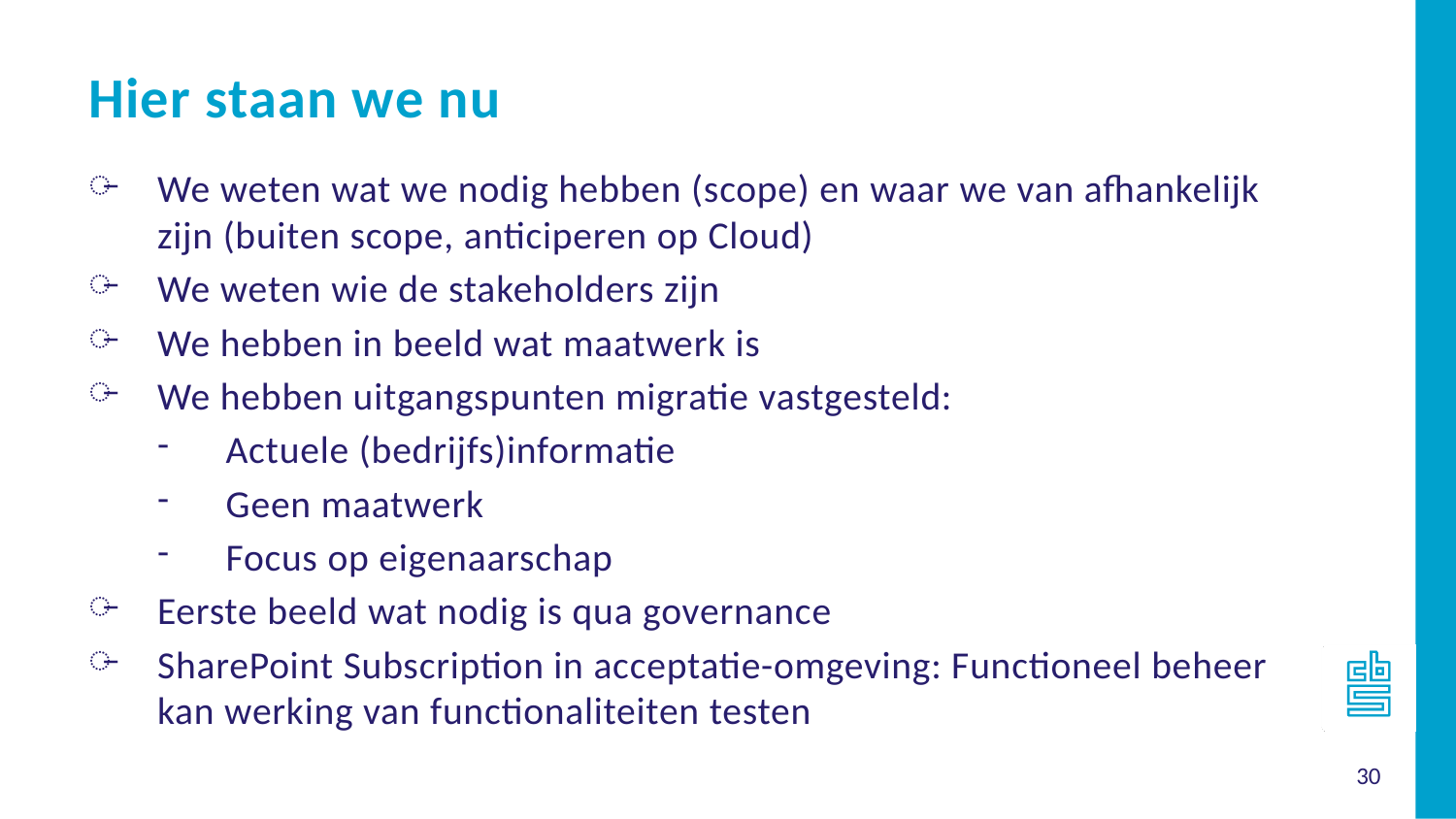

Hier staan we nu
We weten wat we nodig hebben (scope) en waar we van afhankelijk zijn (buiten scope, anticiperen op Cloud)
We weten wie de stakeholders zijn
We hebben in beeld wat maatwerk is
We hebben uitgangspunten migratie vastgesteld:
Actuele (bedrijfs)informatie
Geen maatwerk
Focus op eigenaarschap
Eerste beeld wat nodig is qua governance
SharePoint Subscription in acceptatie-omgeving: Functioneel beheer kan werking van functionaliteiten testen

30